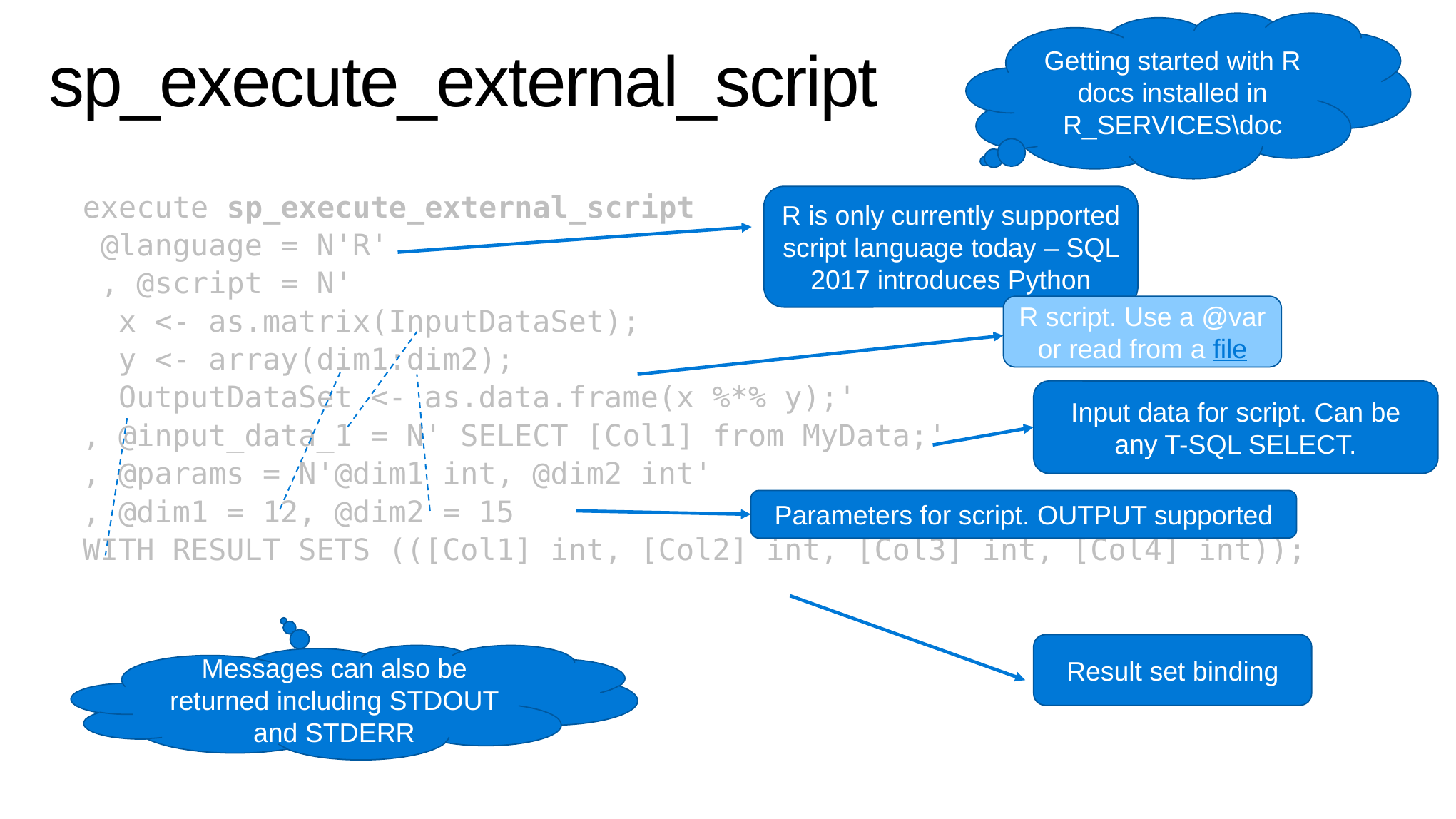

Getting started with R docs installed in R_SERVICES\doc
# sp_execute_external_script
R is only currently supported script language today – SQL 2017 introduces Python
execute sp_execute_external_script
 @language = N'R'
 , @script = N'
  x <- as.matrix(InputDataSet);
  y <- array(dim1:dim2);
  OutputDataSet <- as.data.frame(x %*% y);'
, @input_data_1 = N' SELECT [Col1] from MyData;'
, @params = N'@dim1 int, @dim2 int'
, @dim1 = 12, @dim2 = 15
WITH RESULT SETS (([Col1] int, [Col2] int, [Col3] int, [Col4] int));
R script. Use a @var or read from a file
Input data for script. Can be any T-SQL SELECT.
Parameters for script. OUTPUT supported
Result set binding
Messages can also be returned including STDOUT and STDERR